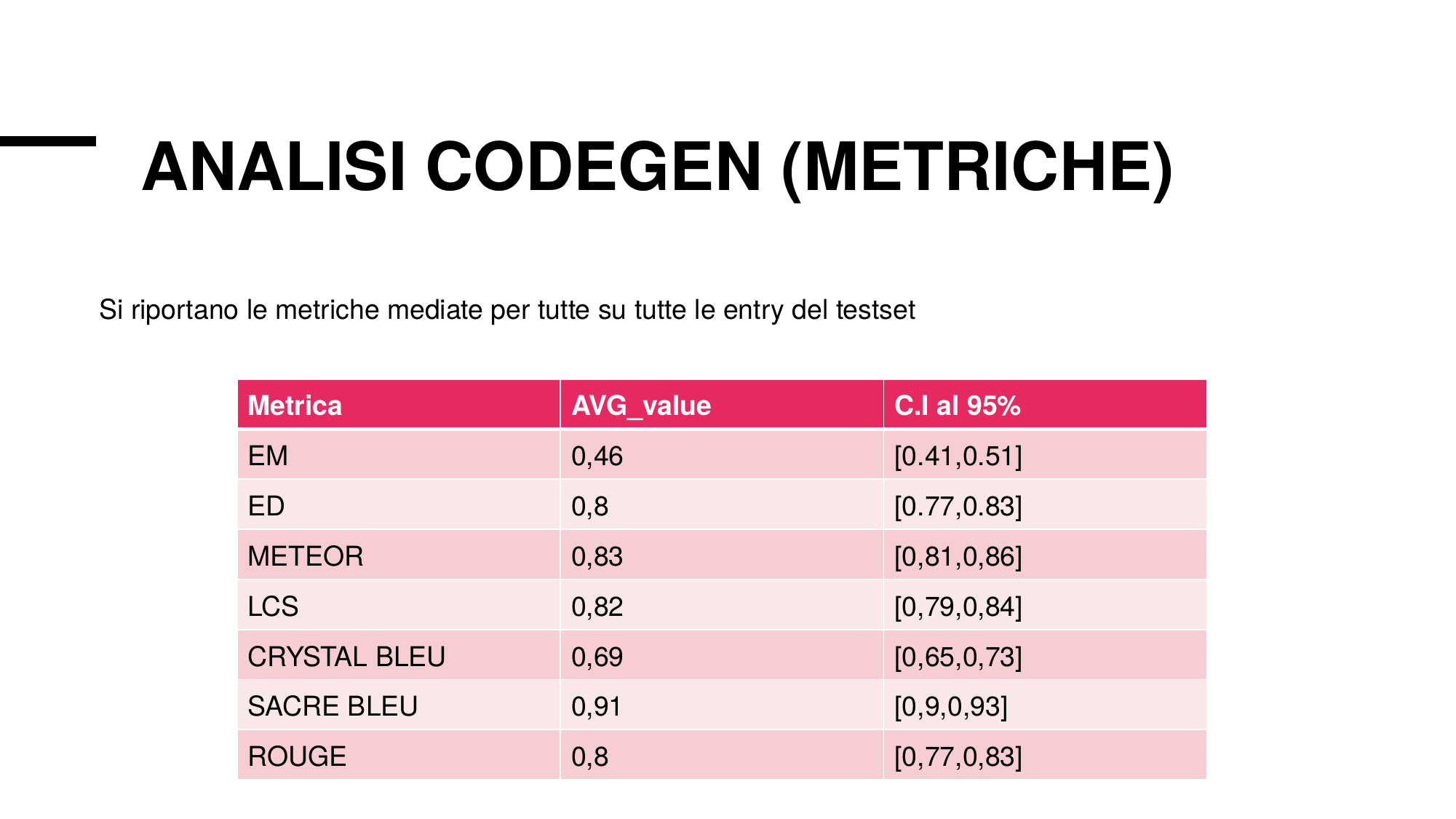

# Analisi CodeGen (Metriche)
Si riportano le metriche mediate per tutte su tutte le entry del testset
| Metrica | AVG\_value | C.I al 95% |
| --- | --- | --- |
| EM | 0,46 | [0.41,0.51] |
| ED | 0,8 | [0.77,0.83] |
| METEOR | 0,83 | [0,81,0,86] |
| LCS | 0,82 | [0,79,0,84] |
| CRYSTAL BLEU | 0,69 | [0,65,0,73] |
| SACRE BLEU | 0,91 | [0,9,0,93] |
| ROUGE | 0,8 | [0,77,0,83] |